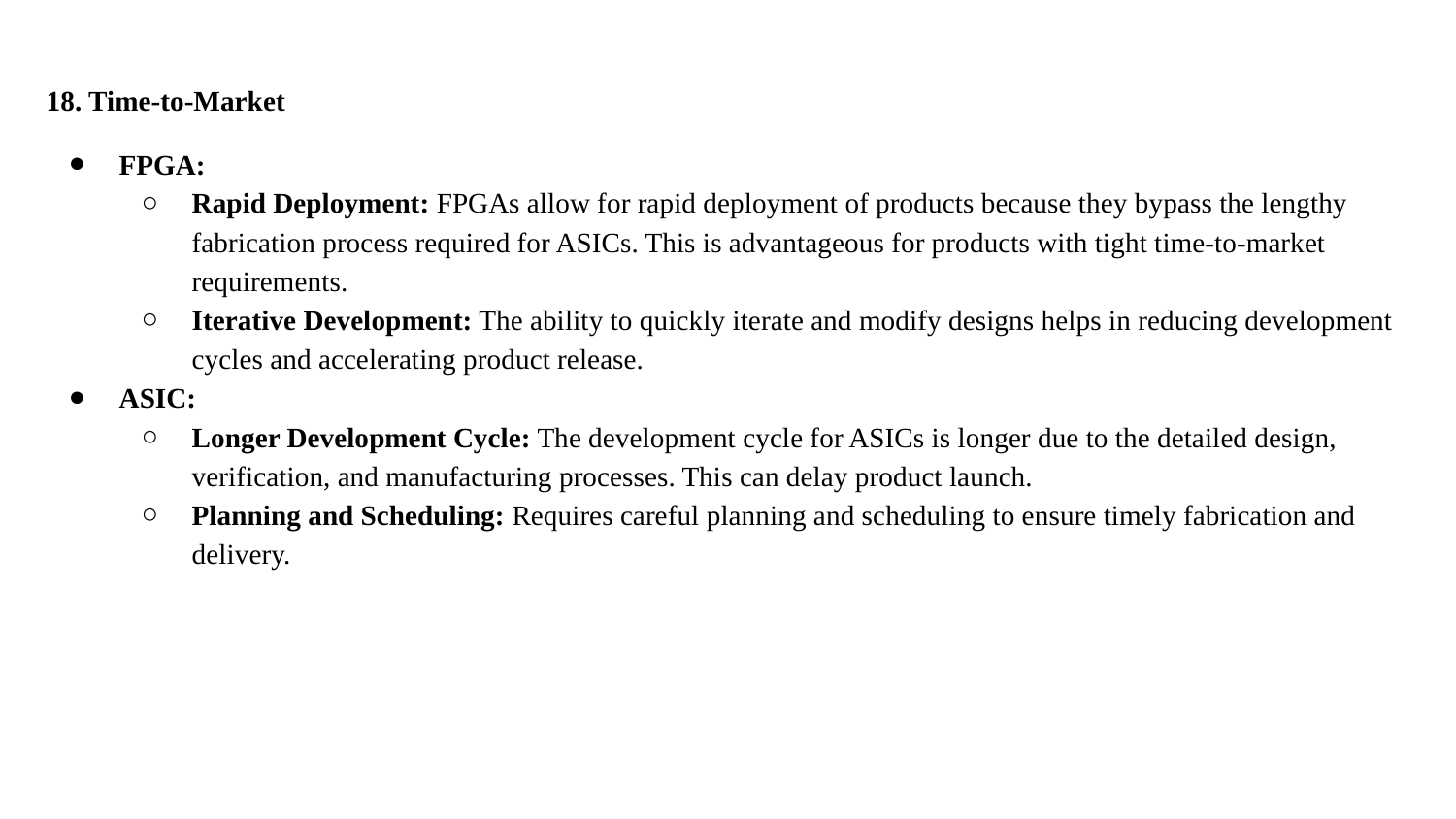

18. Time-to-Market
FPGA:
Rapid Deployment: FPGAs allow for rapid deployment of products because they bypass the lengthy fabrication process required for ASICs. This is advantageous for products with tight time-to-market requirements.
Iterative Development: The ability to quickly iterate and modify designs helps in reducing development cycles and accelerating product release.
ASIC:
Longer Development Cycle: The development cycle for ASICs is longer due to the detailed design, verification, and manufacturing processes. This can delay product launch.
Planning and Scheduling: Requires careful planning and scheduling to ensure timely fabrication and delivery.